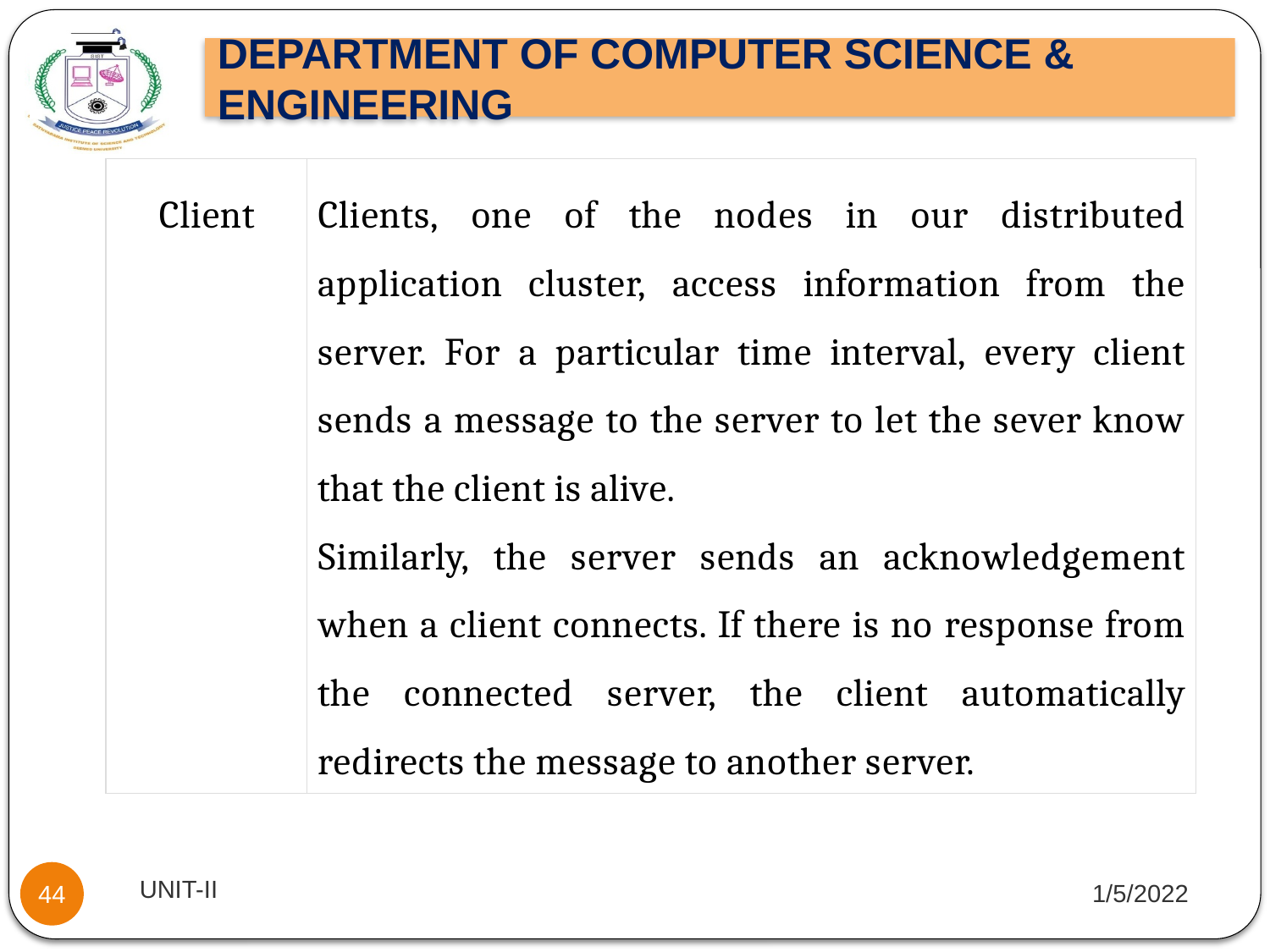

| Client | Clients, one of the nodes in our distributed application cluster, access information from the server. For a particular time interval, every client sends a message to the server to let the sever know that the client is alive. Similarly, the server sends an acknowledgement when a client connects. If there is no response from the connected server, the client automatically redirects the message to another server. |
| --- | --- |
UNIT-II
1/5/2022
44